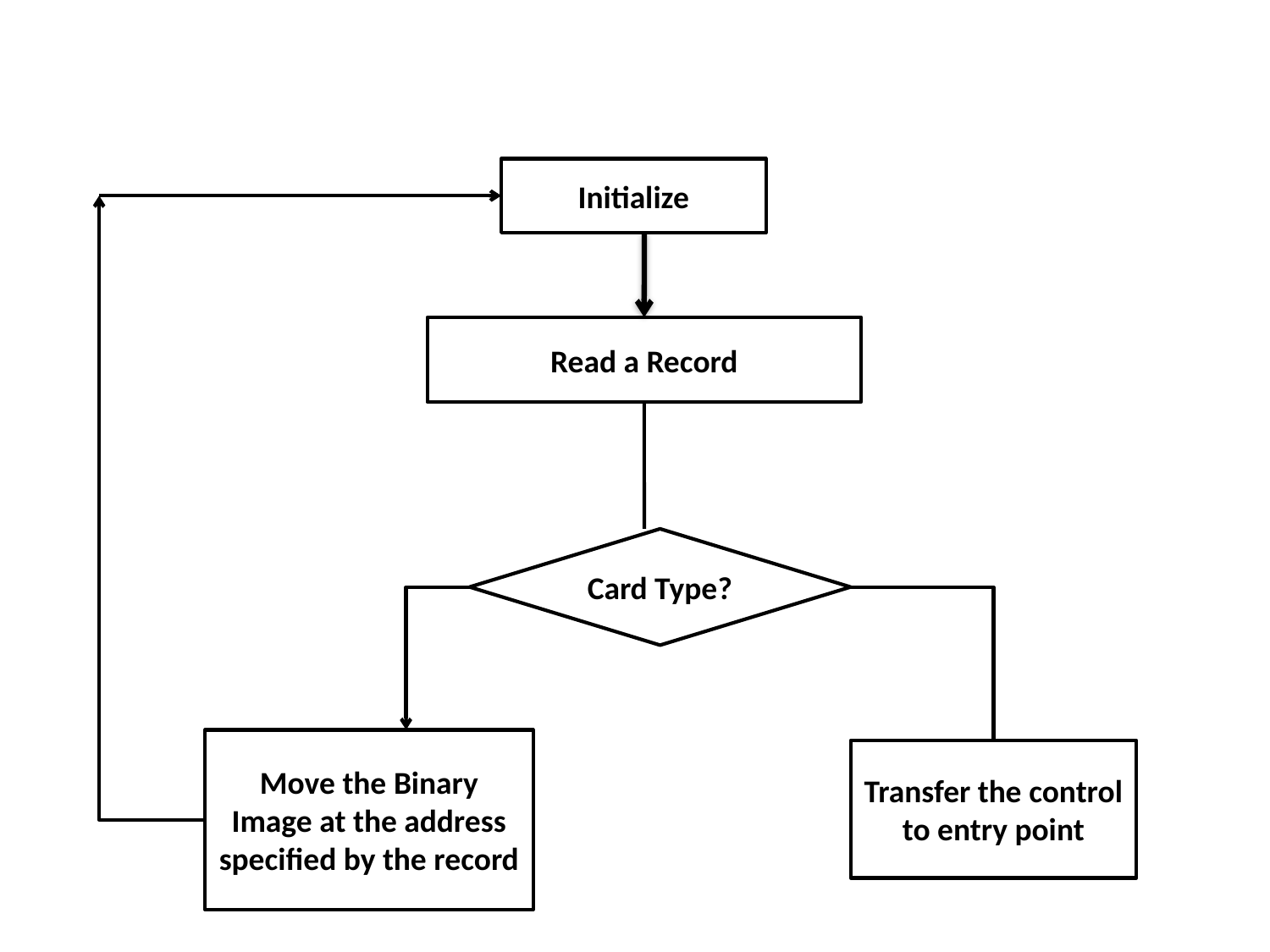

Initialize
Read a Record
Card Type?
Move the Binary Image at the address specified by the record
Transfer the control to entry point